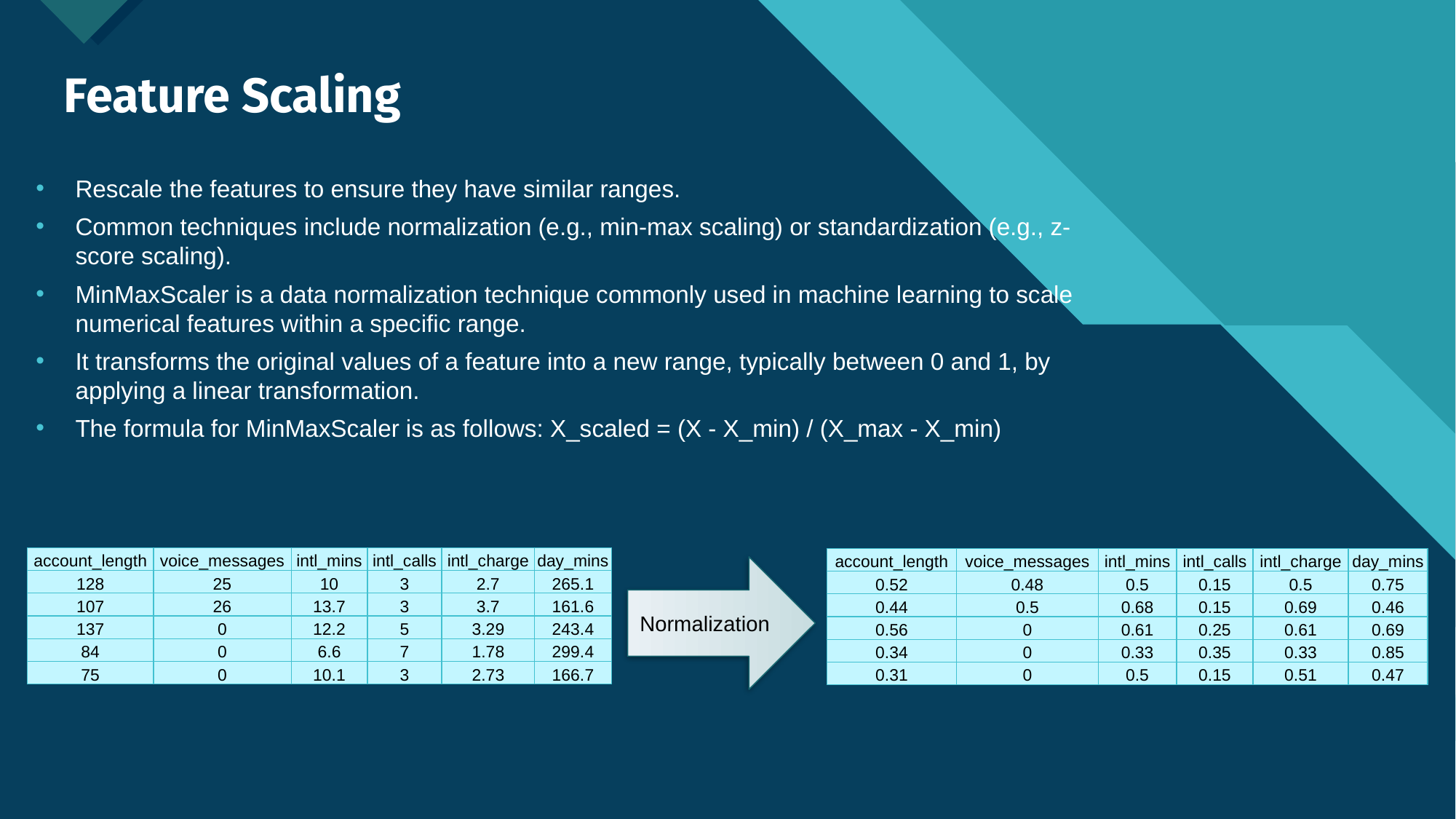

# Feature Scaling
Rescale the features to ensure they have similar ranges.
Common techniques include normalization (e.g., min-max scaling) or standardization (e.g., z-score scaling).
MinMaxScaler is a data normalization technique commonly used in machine learning to scale numerical features within a specific range.
It transforms the original values of a feature into a new range, typically between 0 and 1, by applying a linear transformation.
The formula for MinMaxScaler is as follows: X_scaled = (X - X_min) / (X_max - X_min)
Normalization
| account\_length | voice\_messages | intl\_mins | intl\_calls | intl\_charge | day\_mins |
| --- | --- | --- | --- | --- | --- |
| 128 | 25 | 10 | 3 | 2.7 | 265.1 |
| 107 | 26 | 13.7 | 3 | 3.7 | 161.6 |
| 137 | 0 | 12.2 | 5 | 3.29 | 243.4 |
| 84 | 0 | 6.6 | 7 | 1.78 | 299.4 |
| 75 | 0 | 10.1 | 3 | 2.73 | 166.7 |
| account\_length | voice\_messages | intl\_mins | intl\_calls | intl\_charge | day\_mins |
| --- | --- | --- | --- | --- | --- |
| 0.52 | 0.48 | 0.5 | 0.15 | 0.5 | 0.75 |
| 0.44 | 0.5 | 0.68 | 0.15 | 0.69 | 0.46 |
| 0.56 | 0 | 0.61 | 0.25 | 0.61 | 0.69 |
| 0.34 | 0 | 0.33 | 0.35 | 0.33 | 0.85 |
| 0.31 | 0 | 0.5 | 0.15 | 0.51 | 0.47 |